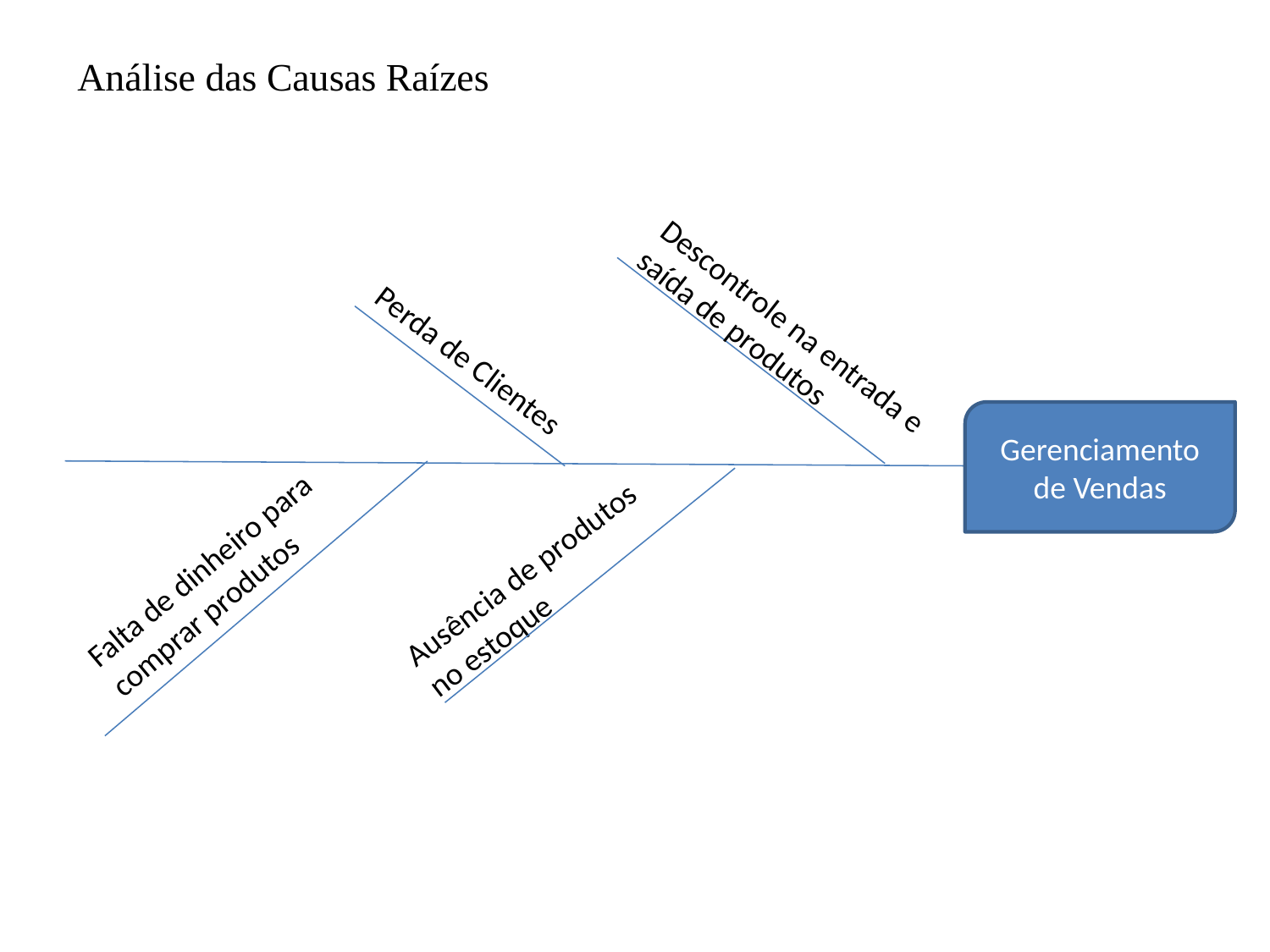

Análise das Causas Raízes
Descontrole na entrada e saída de produtos
Perda de Clientes
Gerenciamento de Vendas
Falta de dinheiro para comprar produtos
Ausência de produtos no estoque